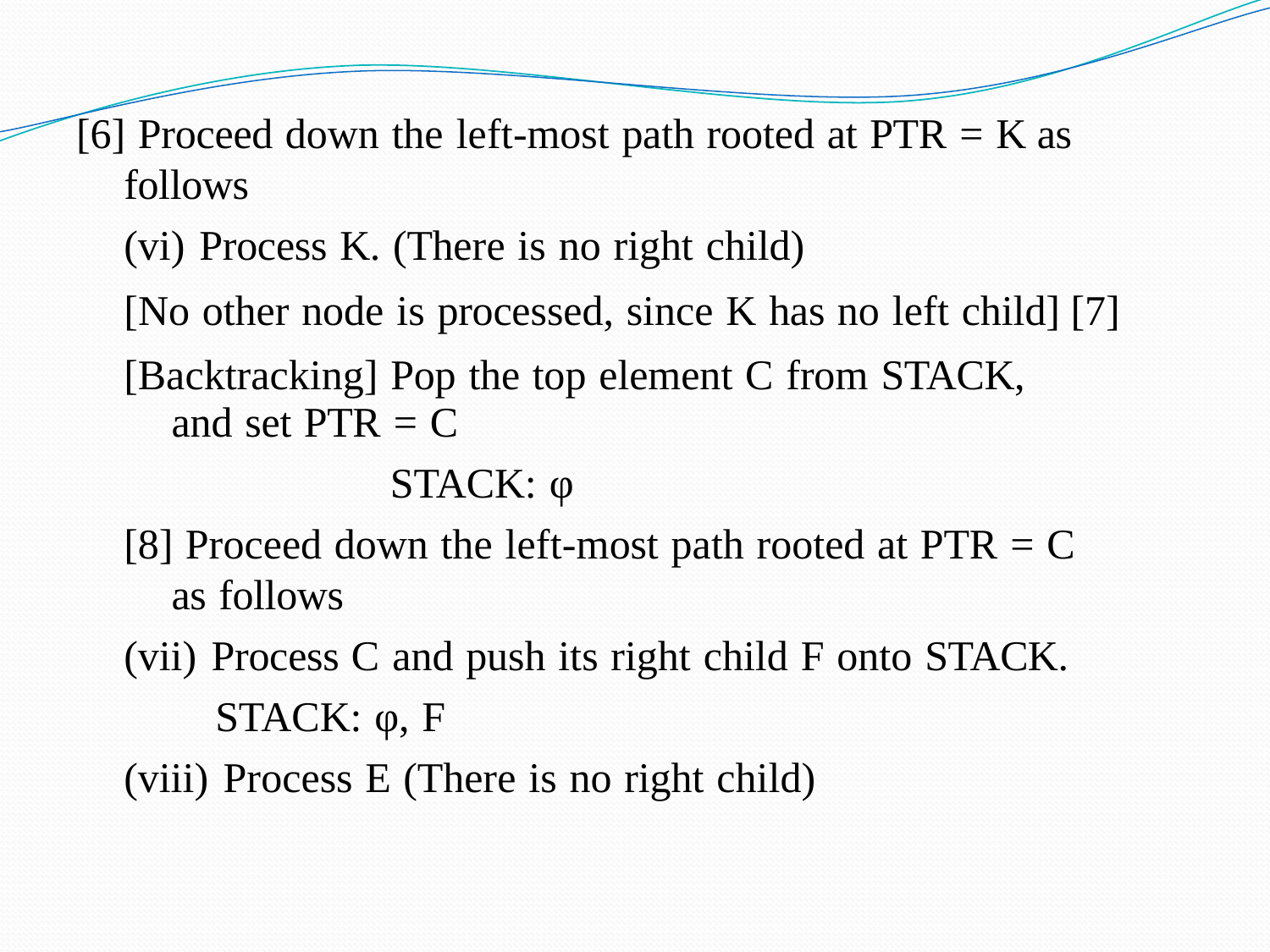

[6] Proceed down the left-most path rooted at PTR = K as follows
Process K. (There is no right child)
[No other node is processed, since K has no left child] [7]
[Backtracking] Pop the top element C from STACK,
and set PTR = C
STACK: φ
[8] Proceed down the left-most path rooted at PTR = C
as follows
Process C and push its right child F onto STACK.
STACK: φ, F
Process E (There is no right child)